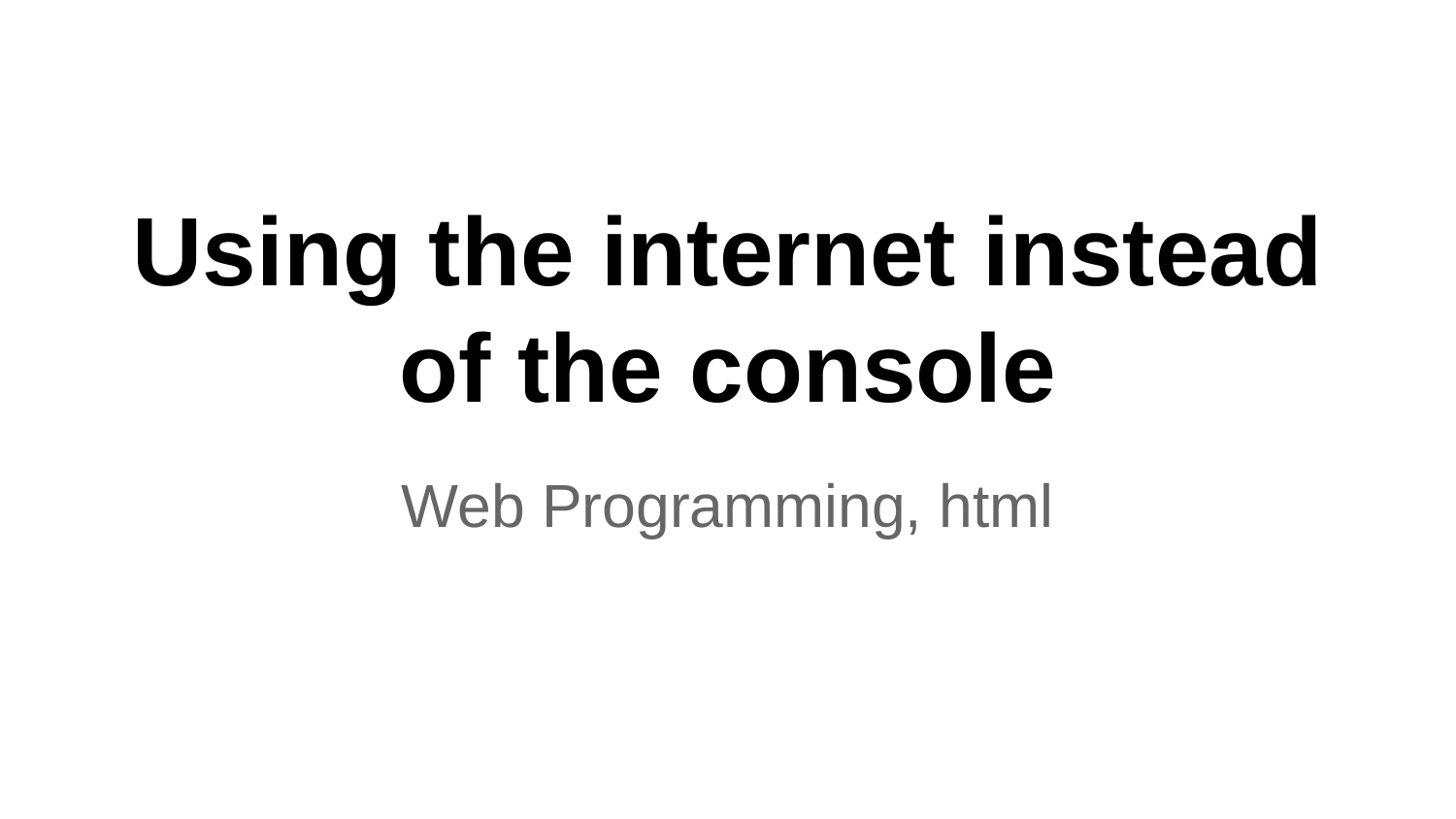

# Using the internet instead of the console
Web Programming, html